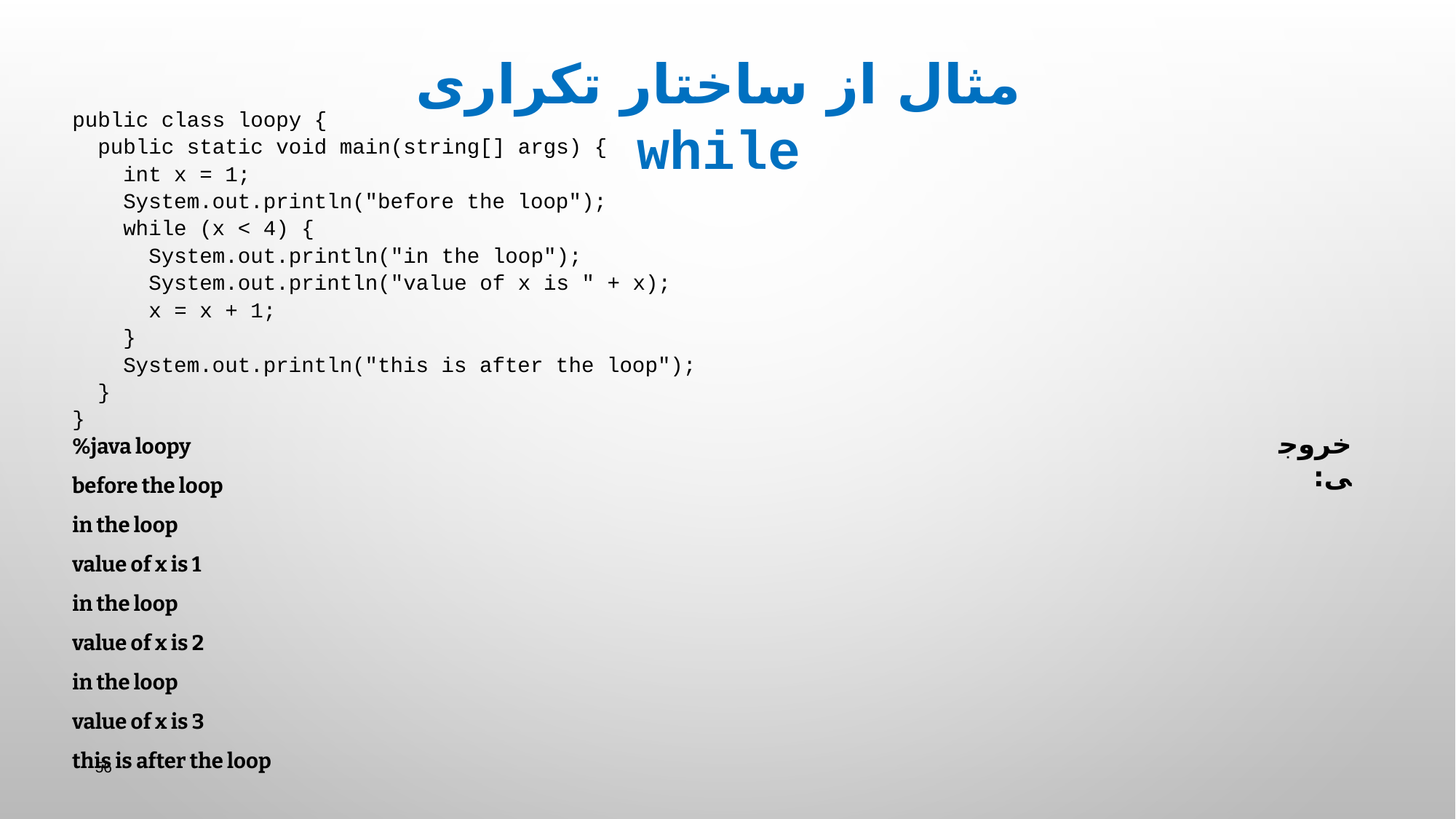

مثال از ساختار تکراری while
public class loopy {
  public static void main(string[] args) {
    int x = 1;
    System.out.println("before the loop");
    while (x < 4) {
      System.out.println("in the loop");
      System.out.println("value of x is " + x);
      x = x + 1;
    }
    System.out.println("this is after the loop");
  }
}
%java loopy
before the loop
in the loop
value of x is 1
in the loop
value of x is 2
in the loop
value of x is 3
this is after the loop

خروجی:

56